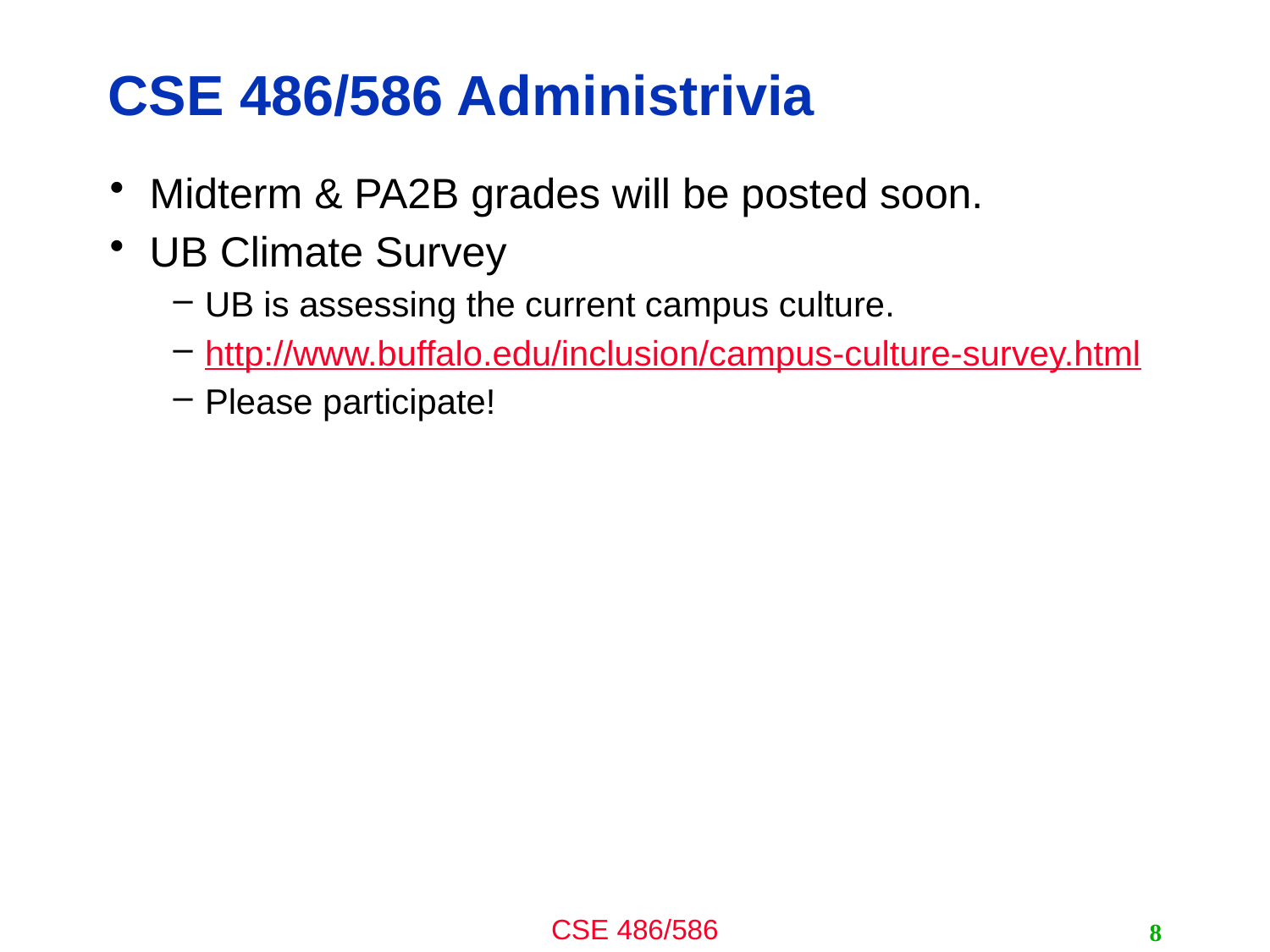

# CSE 486/586 Administrivia
Midterm & PA2B grades will be posted soon.
UB Climate Survey
UB is assessing the current campus culture.
http://www.buffalo.edu/inclusion/campus-culture-survey.html
Please participate!
8